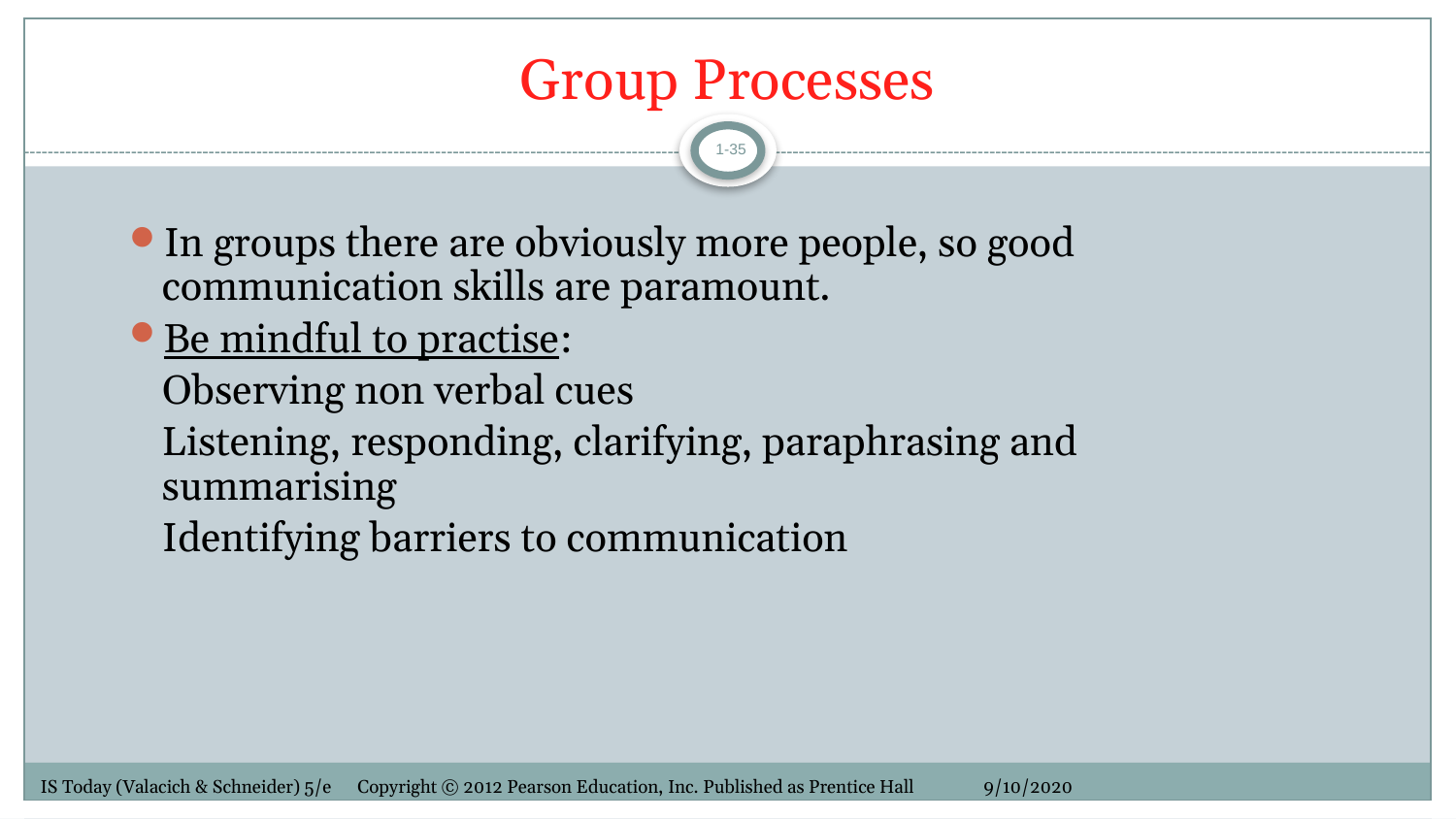

# Group Processes
1-35
In groups there are obviously more people, so good communication skills are paramount.
Be mindful to practise:
	Observing non verbal cues
	Listening, responding, clarifying, paraphrasing and summarising
	Identifying barriers to communication